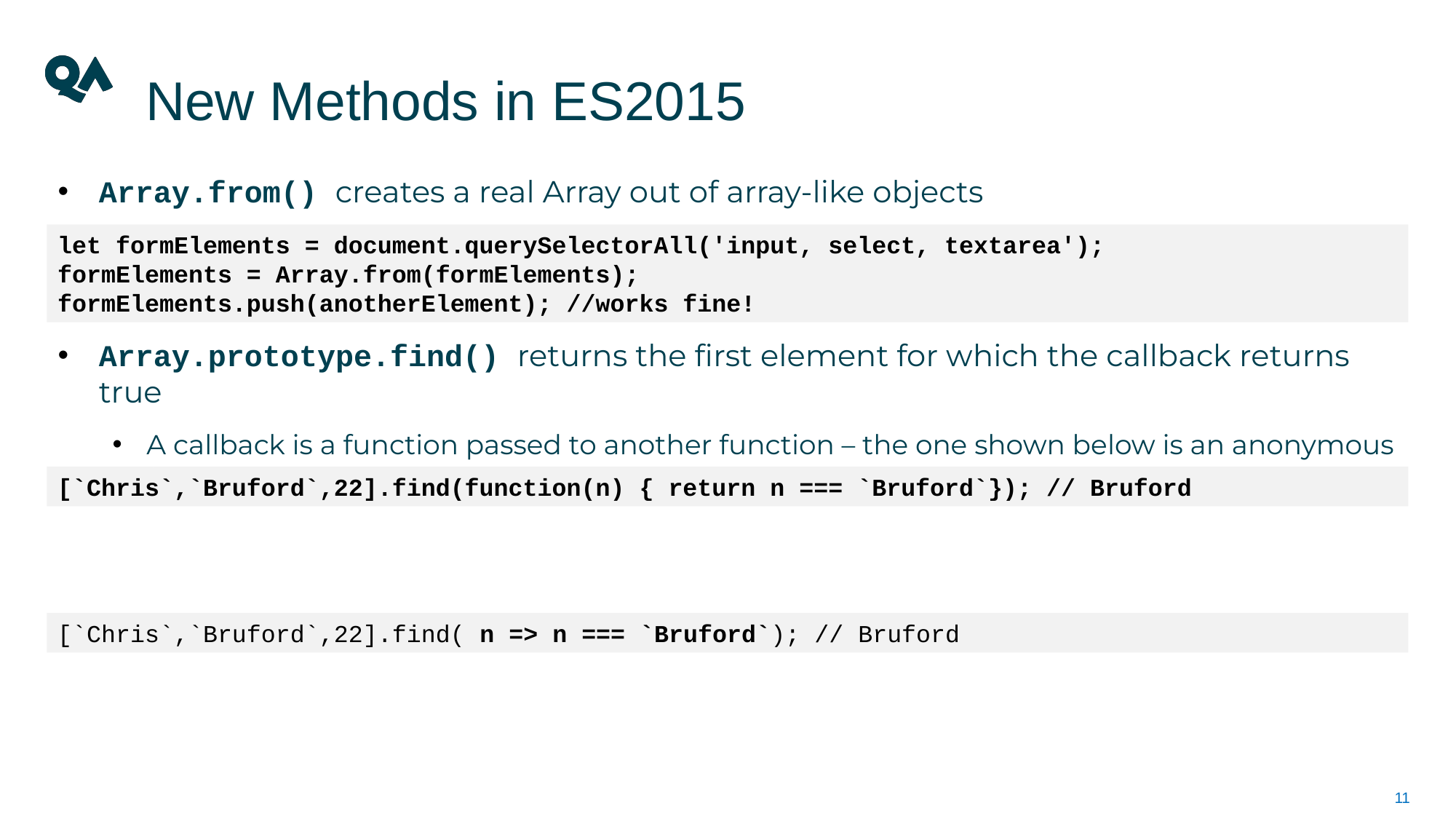

# New Methods in ES2015
Array.from() creates a real Array out of array-like objects

Array.prototype.find() returns the first element for which the callback returns true
A callback is a function passed to another function – the one shown below is an anonymous function:

This is an instance where an arrow function could be used to clean the code:

let formElements = document.querySelectorAll('input, select, textarea');
formElements = Array.from(formElements);
formElements.push(anotherElement); //works fine!
[`Chris`,`Bruford`,22].find(function(n) { return n === `Bruford`}); // Bruford
[`Chris`,`Bruford`,22].find( n => n === `Bruford`); // Bruford